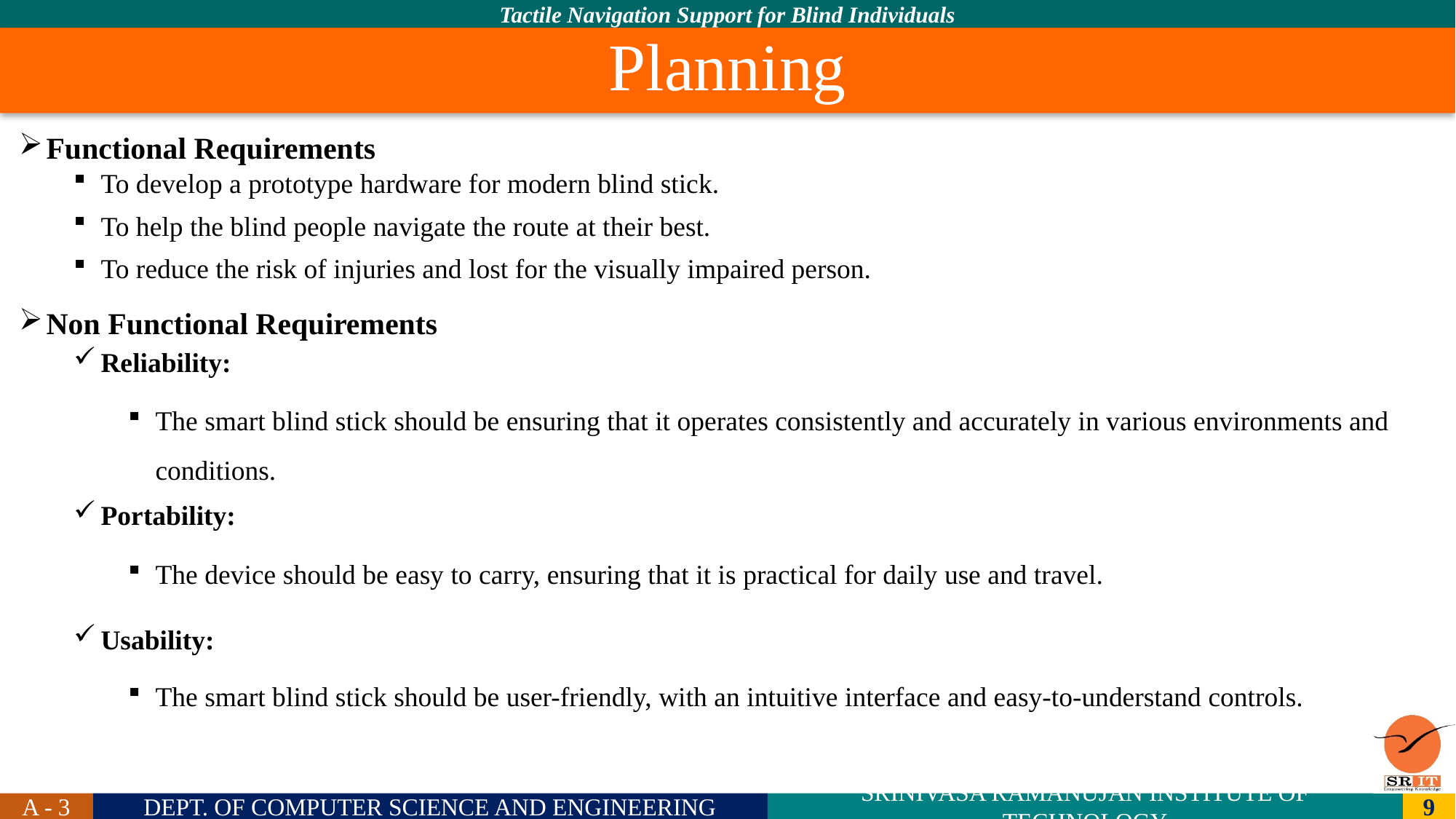

# Planning
Functional Requirements
To develop a prototype hardware for modern blind stick.
To help the blind people navigate the route at their best.
To reduce the risk of injuries and lost for the visually impaired person.
Non Functional Requirements
Reliability:
The smart blind stick should be ensuring that it operates consistently and accurately in various environments and conditions.
Portability:
The device should be easy to carry, ensuring that it is practical for daily use and travel.
Usability:
The smart blind stick should be user-friendly, with an intuitive interface and easy-to-understand controls.